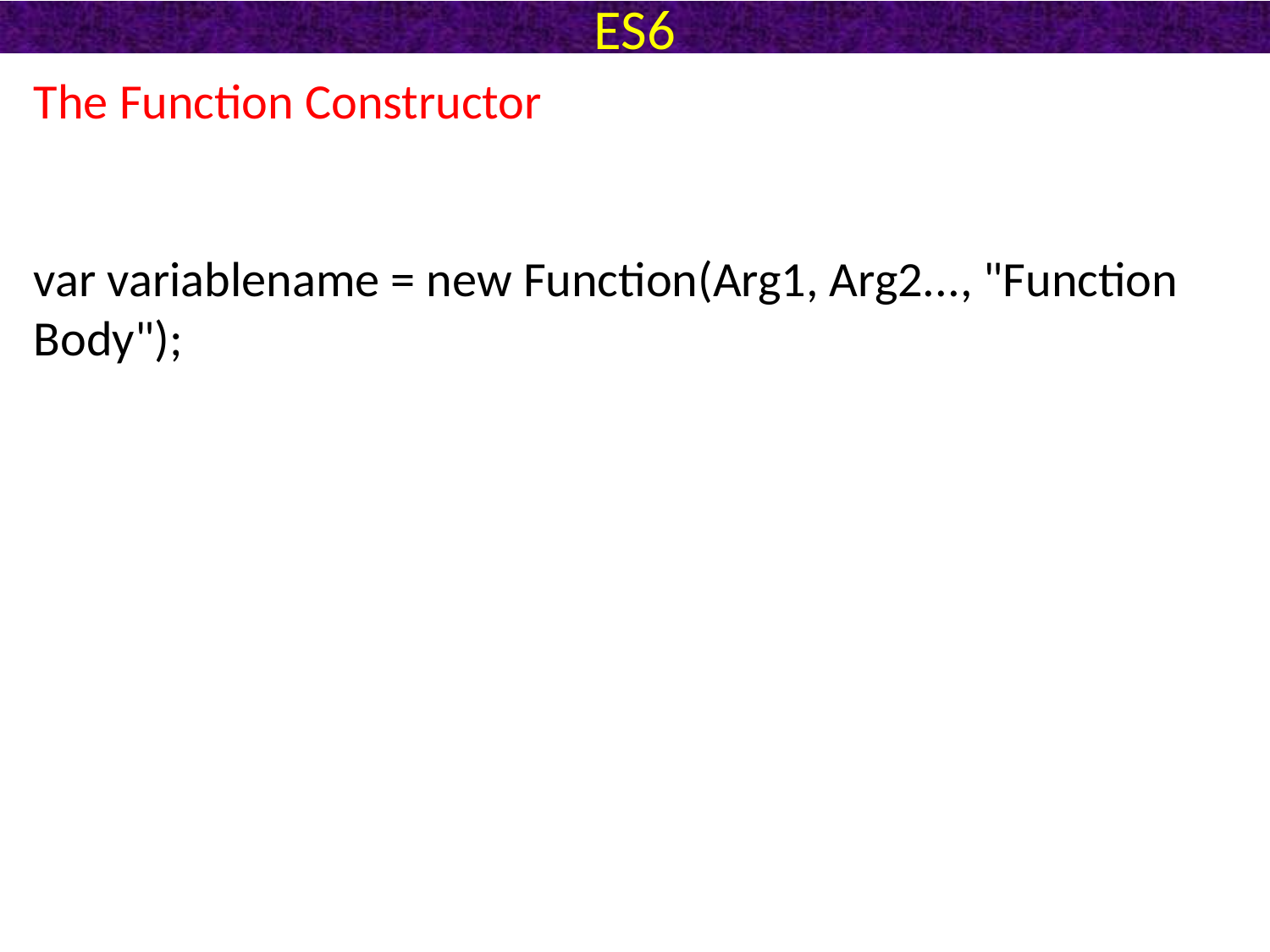

# ES6
The Function Constructor

var variablename = new Function(Arg1, Arg2..., "Function Body");